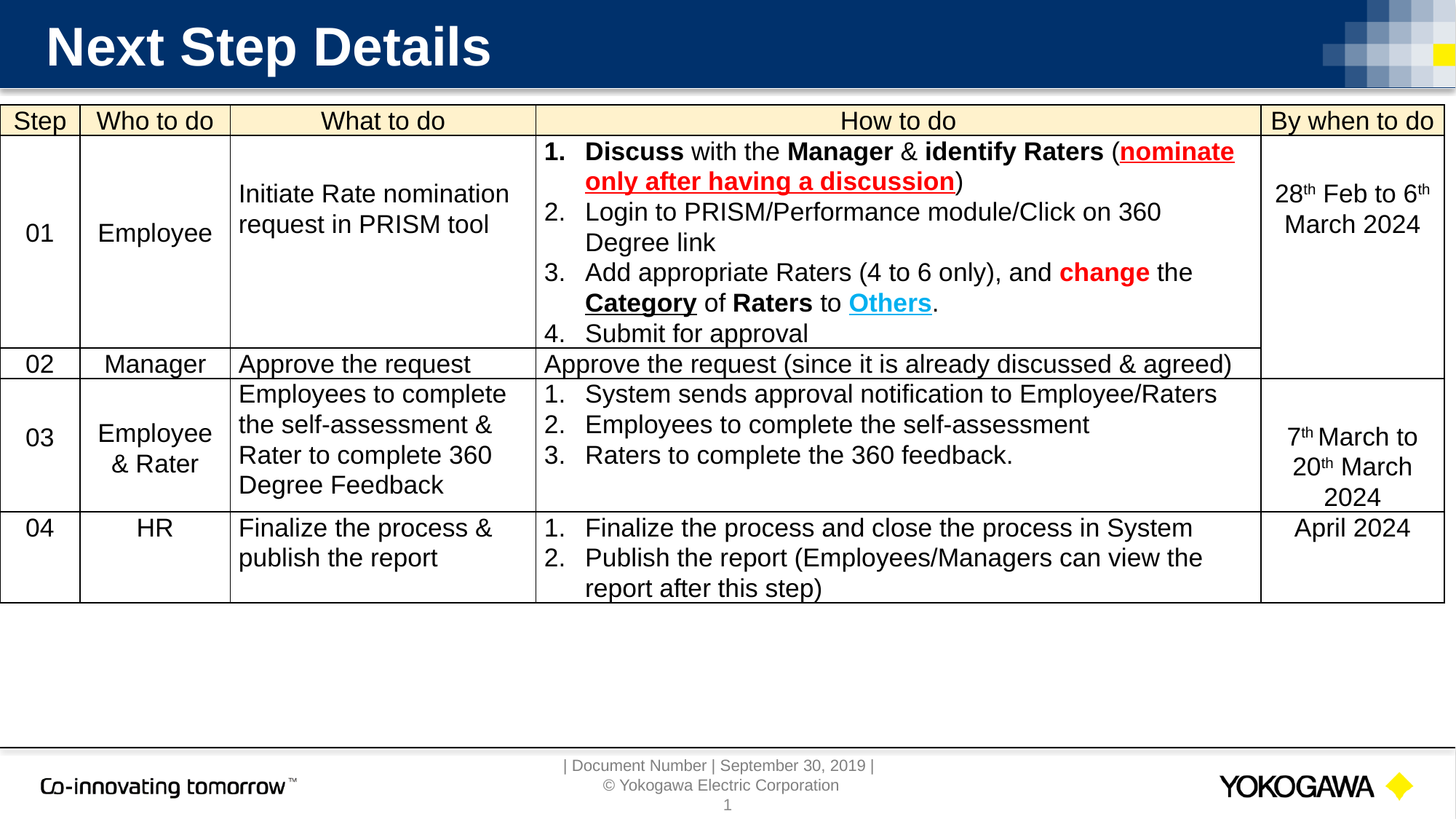

# Next Step Details
| Step | Who to do | What to do | How to do | By when to do |
| --- | --- | --- | --- | --- |
| 01 | Employee | Initiate Rate nomination request in PRISM tool | Discuss with the Manager & identify Raters (nominate only after having a discussion) Login to PRISM/Performance module/Click on 360 Degree link Add appropriate Raters (4 to 6 only), and change the Category of Raters to Others. Submit for approval | 28th Feb to 6th March 2024 |
| 02 | Manager | Approve the request | Approve the request (since it is already discussed & agreed) |  |
| 03 | Employee & Rater | Employees to complete the self-assessment & Rater to complete 360 Degree Feedback | System sends approval notification to Employee/Raters Employees to complete the self-assessment Raters to complete the 360 feedback. | 7th March to 20th March 2024 |
| 04 | HR | Finalize the process & publish the report | Finalize the process and close the process in System Publish the report (Employees/Managers can view the report after this step) | April 2024 |
1